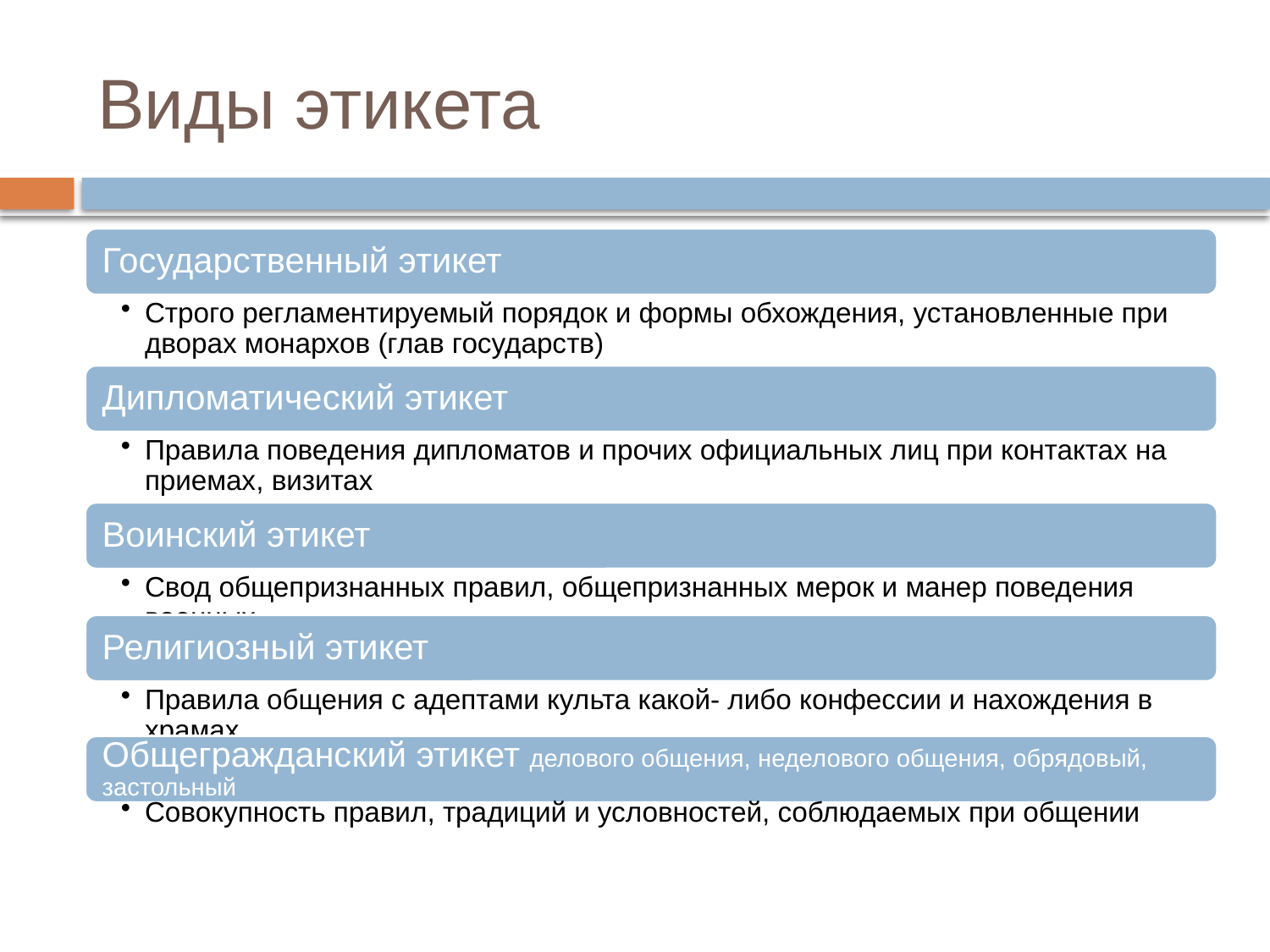

# Виды этикета
Государственный этикет
Строго регламентируемый порядок и формы обхождения, установленные при дворах монархов (глав государств)
Дипломатический этикет
Правила поведения дипломатов и прочих официальных лиц при контактах на приемах, визитах
Воинский этикет
Свод общепризнанных правил, общепризнанных мерок и манер поведения военных
Религиозный этикет
Правила общения с адептами культа какой- либо конфессии и нахождения в храмах
Общегражданский этикет делового общения, неделового общения, обрядовый, застольный
Совокупность правил, традиций и условностей, соблюдаемых при общении